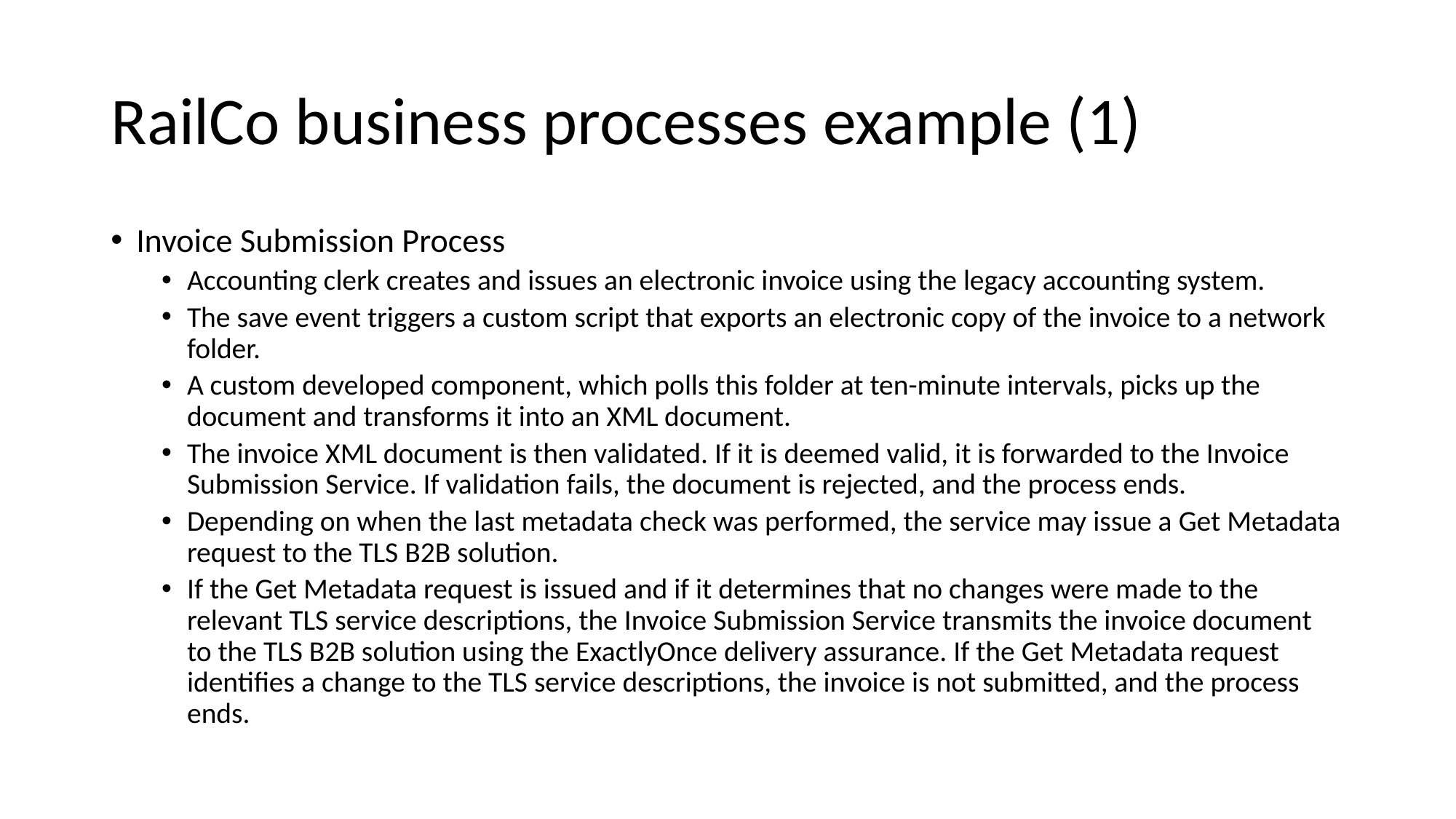

# RailCo business processes example (1)
Invoice Submission Process
Accounting clerk creates and issues an electronic invoice using the legacy accounting system.
The save event triggers a custom script that exports an electronic copy of the invoice to a network folder.
A custom developed component, which polls this folder at ten-minute intervals, picks up the document and transforms it into an XML document.
The invoice XML document is then validated. If it is deemed valid, it is forwarded to the Invoice Submission Service. If validation fails, the document is rejected, and the process ends.
Depending on when the last metadata check was performed, the service may issue a Get Metadata request to the TLS B2B solution.
If the Get Metadata request is issued and if it determines that no changes were made to the relevant TLS service descriptions, the Invoice Submission Service transmits the invoice document to the TLS B2B solution using the ExactlyOnce delivery assurance. If the Get Metadata request identifies a change to the TLS service descriptions, the invoice is not submitted, and the process ends.